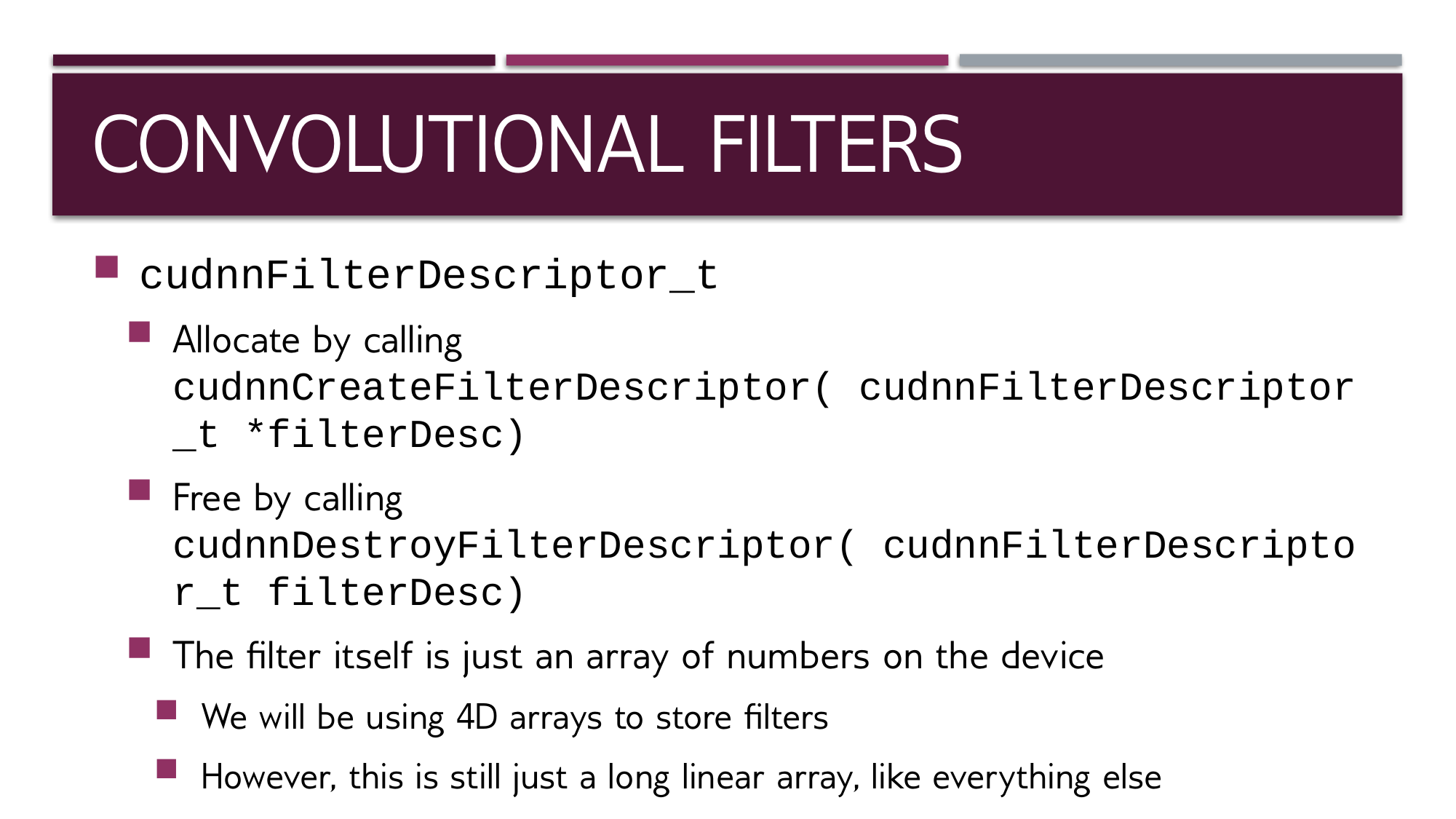

# Convolutional Filters
cudnnFilterDescriptor_t
Allocate by calling cudnnCreateFilterDescriptor( cudnnFilterDescriptor_t *filterDesc)
Free by calling cudnnDestroyFilterDescriptor( cudnnFilterDescriptor_t filterDesc)
The filter itself is just an array of numbers on the device
We will be using 4D arrays to store filters
However, this is still just a long linear array, like everything else